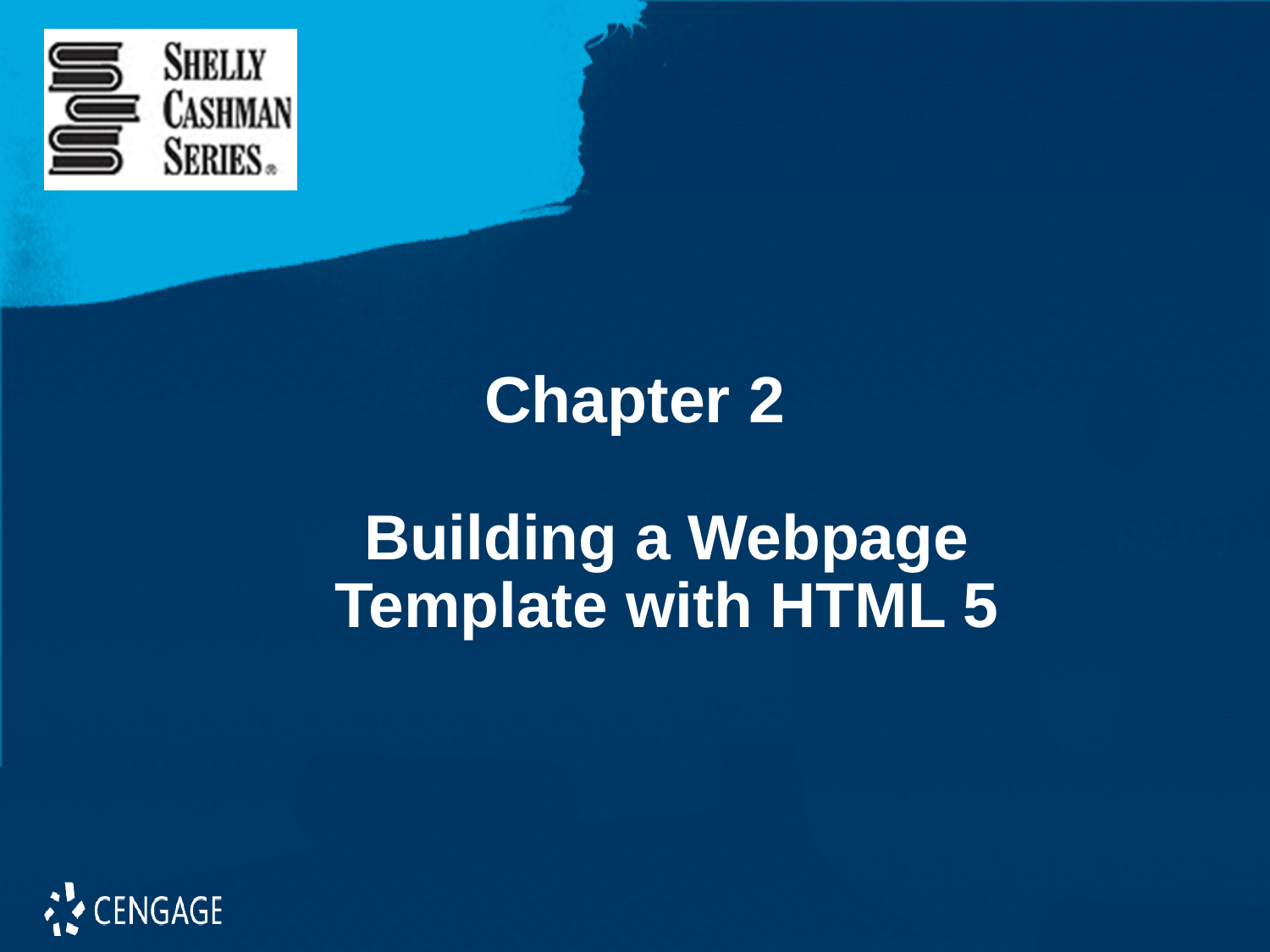

# Chapter 2

Building a Webpage Template with HTML 5